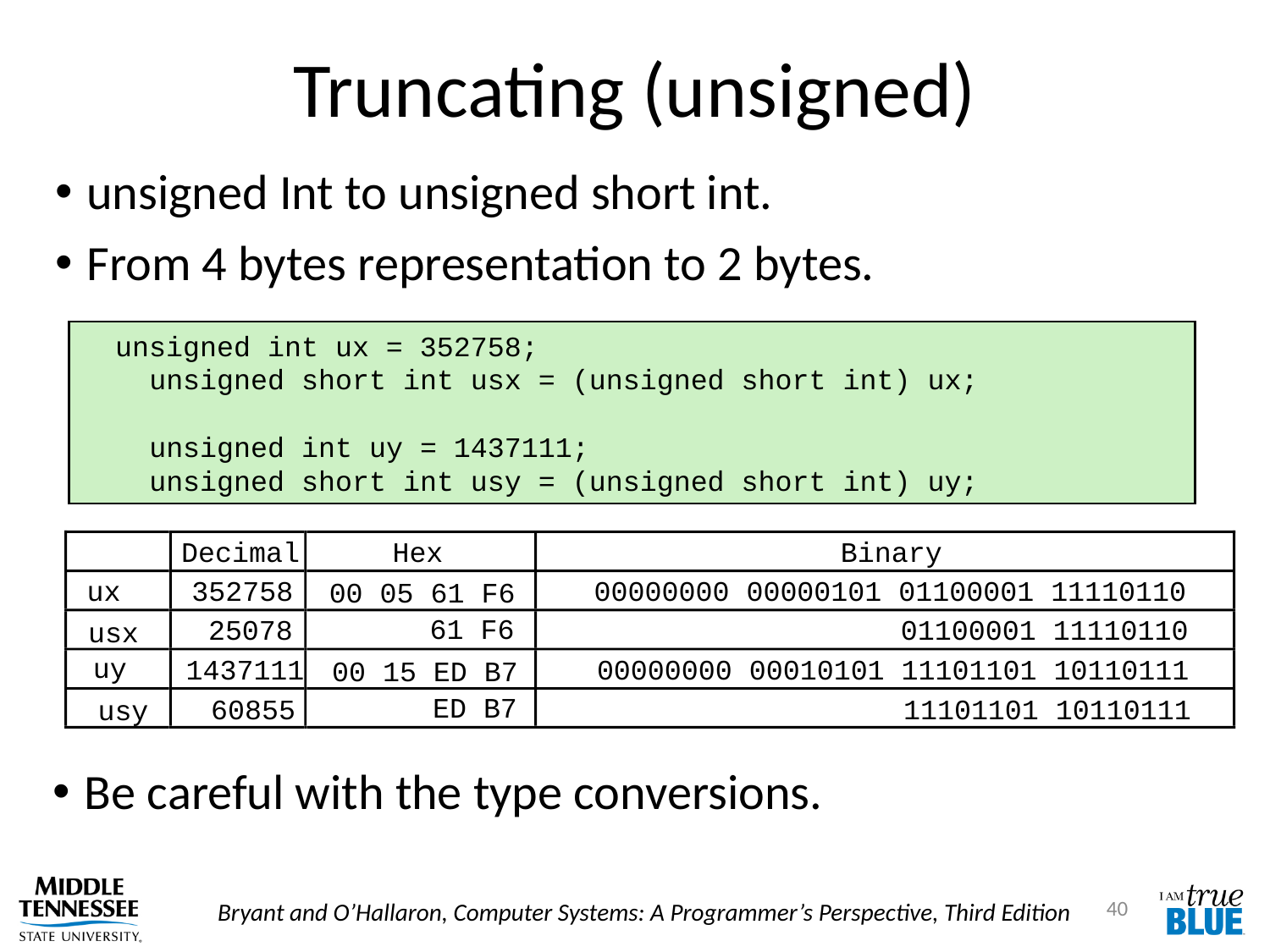

# Truncating (unsigned)
unsigned Int to unsigned short int.
From 4 bytes representation to 2 bytes.

  unsigned int ux = 352758;
    unsigned short int usx = (unsigned short int) ux;

    unsigned int uy = 1437111;
    unsigned short int usy = (unsigned short int) uy;

Decimal
Hex
Binary

ux
352758
00000000 00000101 01100001 11110110
00 05 61 F6

61 F6

25078
01100001 11110110
usx

uy
1437111
00000000 00010101 11101101 10110111
00 15 ED B7
ED B7
60855
11101101 10110111
usy
Be careful with the type conversions.
40